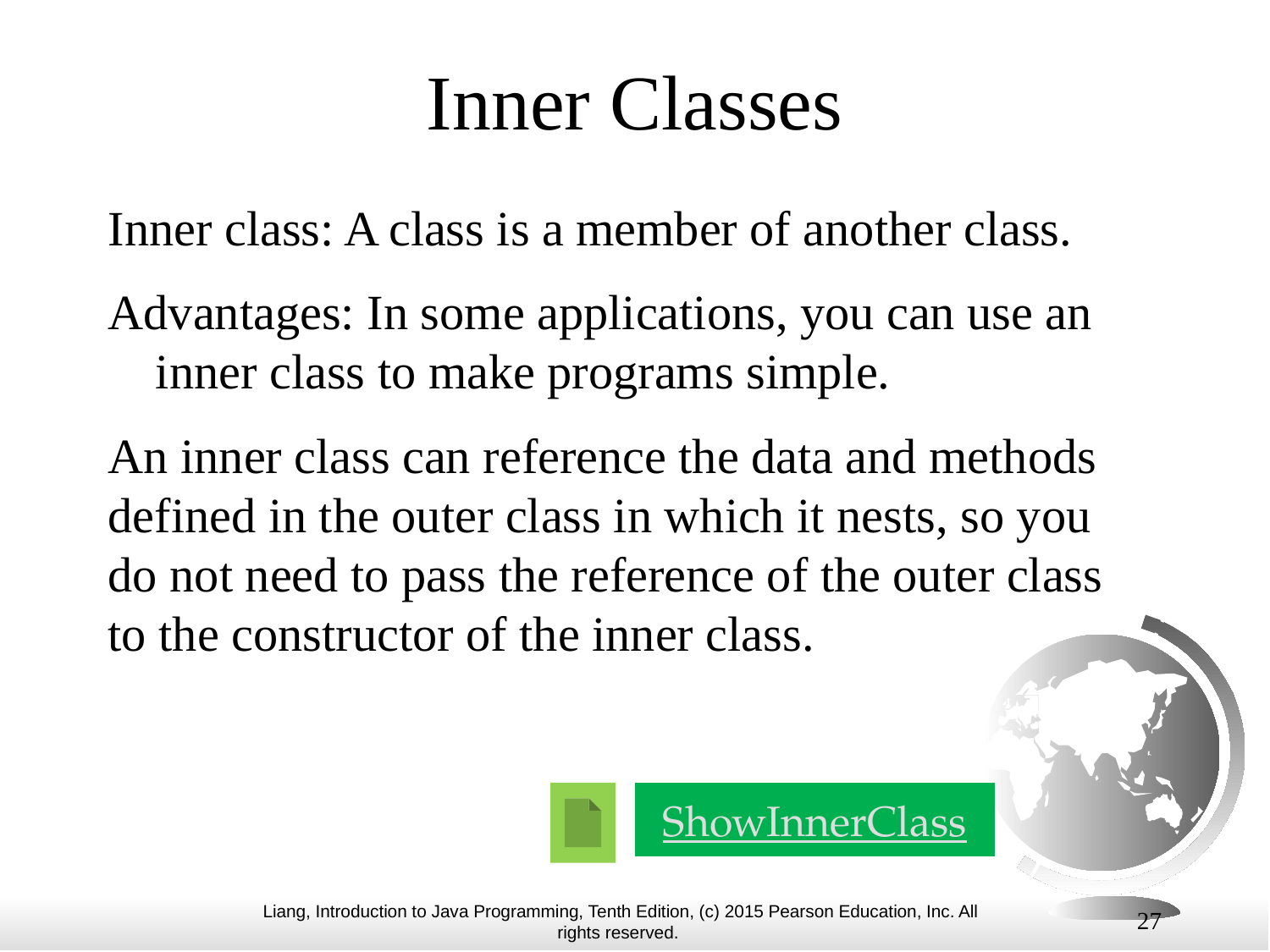

# Inner Classes
Inner class: A class is a member of another class.
Advantages: In some applications, you can use an inner class to make programs simple.
An inner class can reference the data and methods defined in the outer class in which it nests, so you do not need to pass the reference of the outer class to the constructor of the inner class.

ShowInnerClass
27